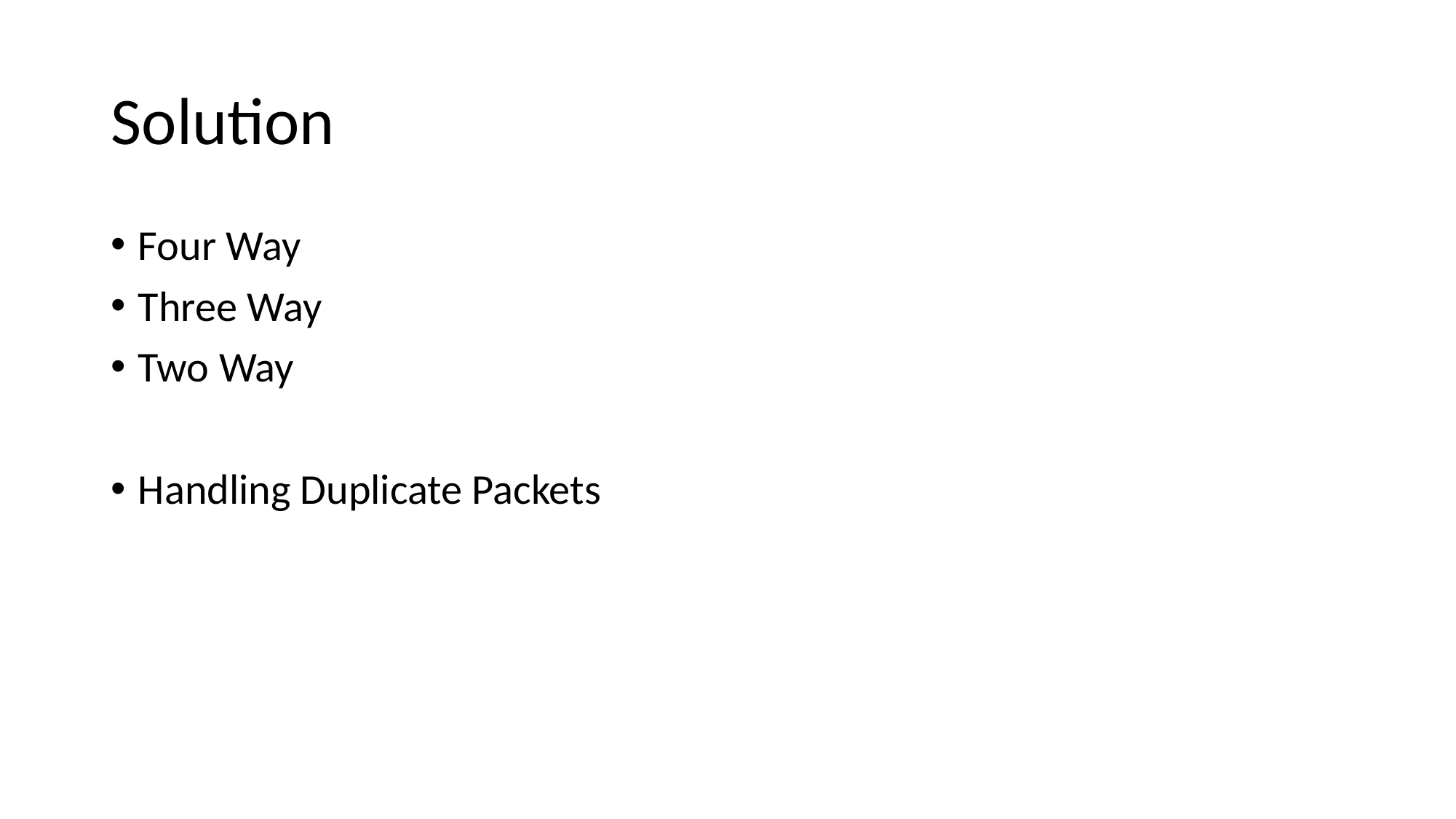

# Solution
Four Way
Three Way
Two Way

Handling Duplicate Packets